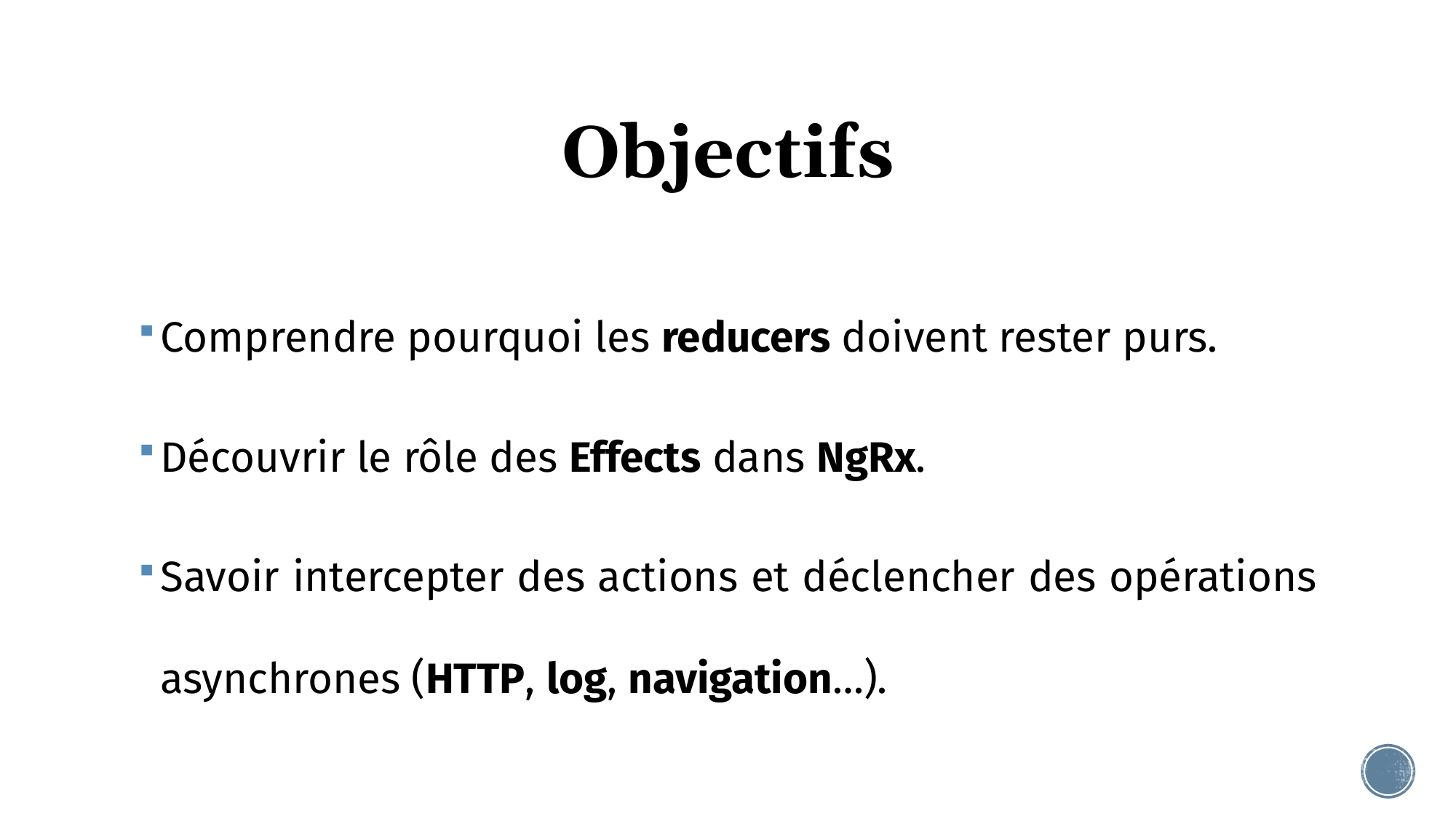

# Objectifs
Comprendre pourquoi les reducers doivent rester purs.
Découvrir le rôle des Effects dans NgRx.
Savoir intercepter des actions et déclencher des opérations asynchrones (HTTP, log, navigation…).